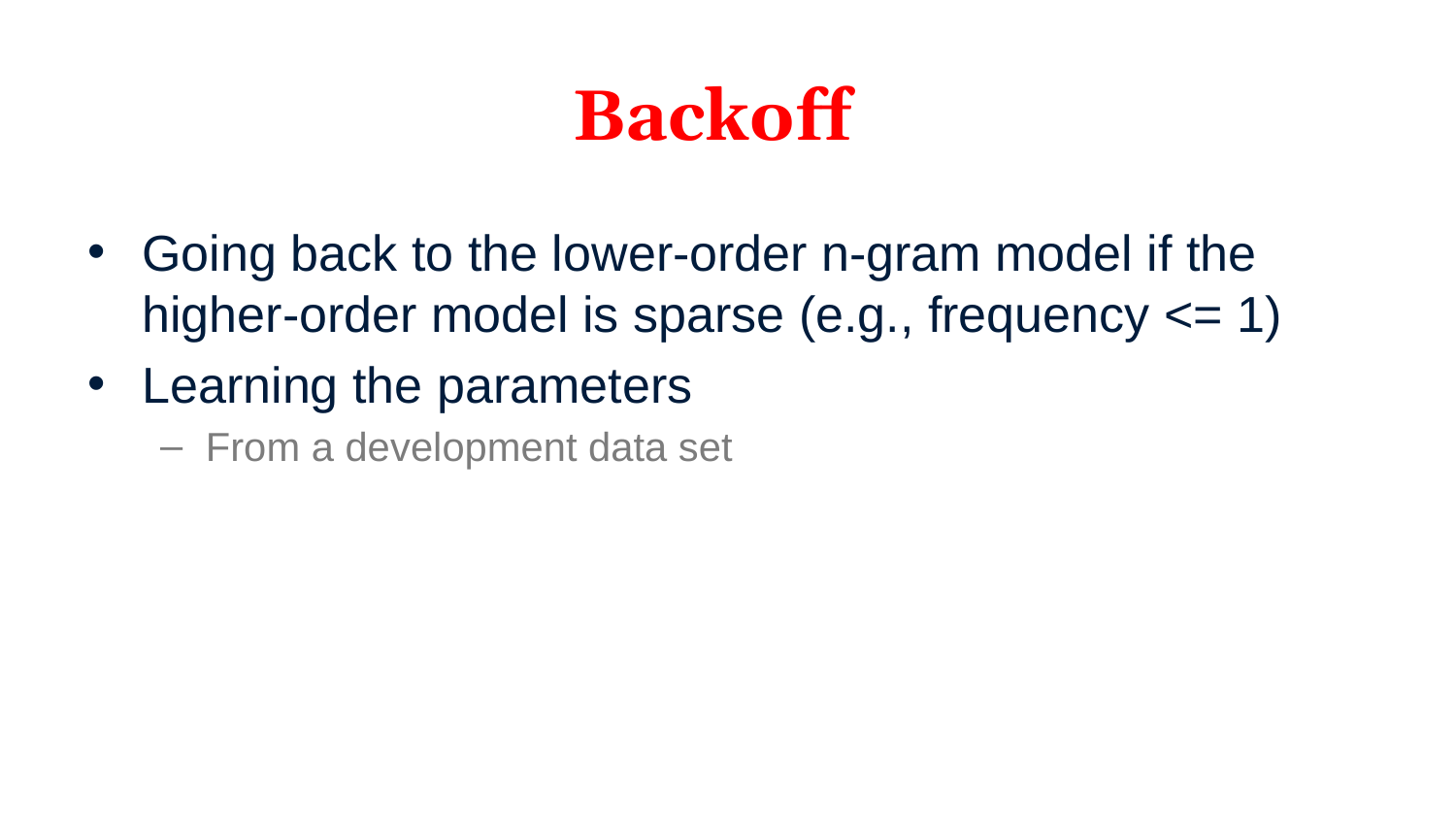

# Backoff
Going back to the lower-order n-gram model if the higher-order model is sparse (e.g., frequency <= 1)
Learning the parameters
From a development data set